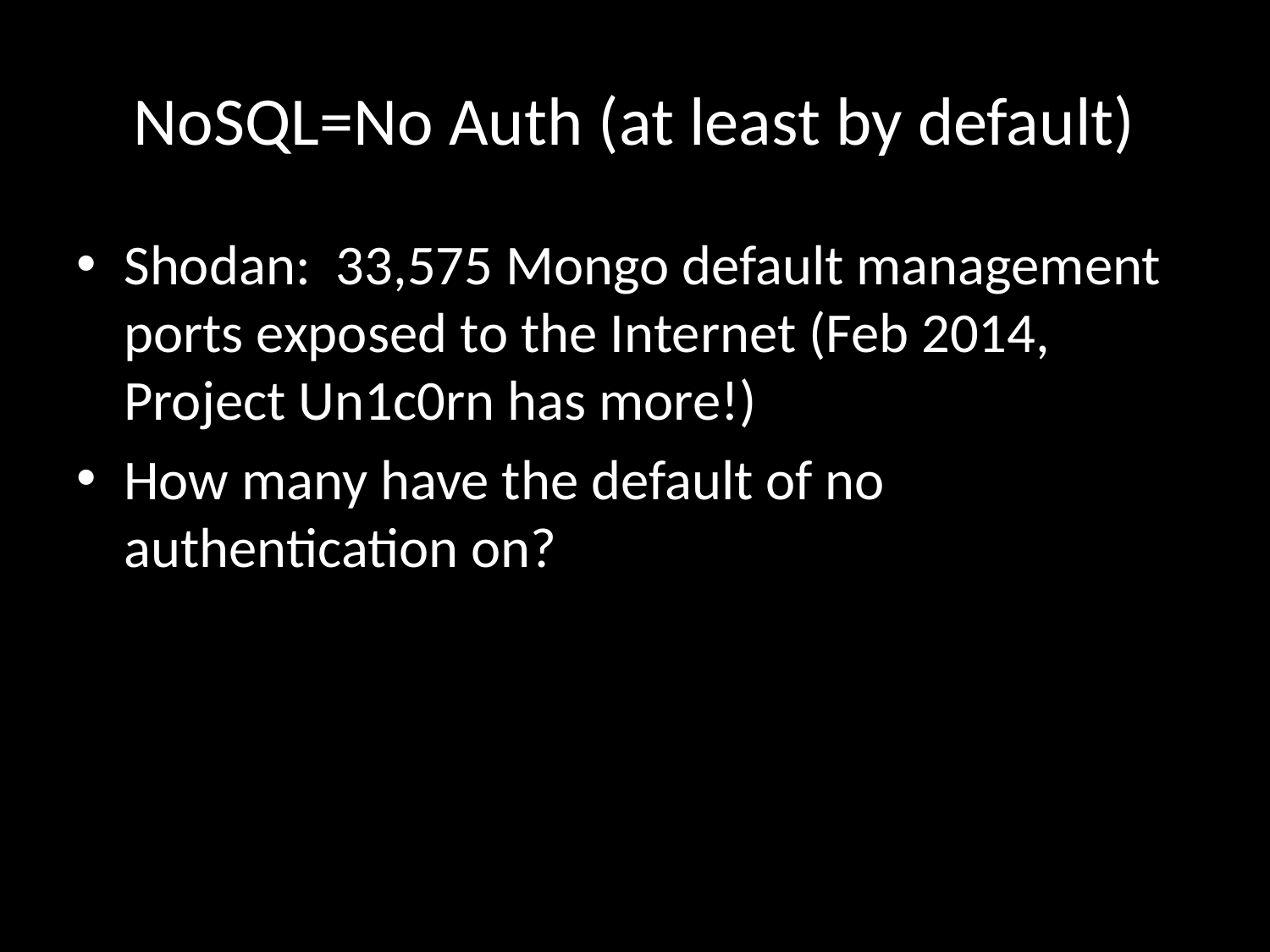

# NoSQL=No Auth (at least by default)
Shodan:  33,575 Mongo default management ports exposed to the Internet (Feb 2014, Project Un1c0rn has more!)
How many have the default of no authentication on?